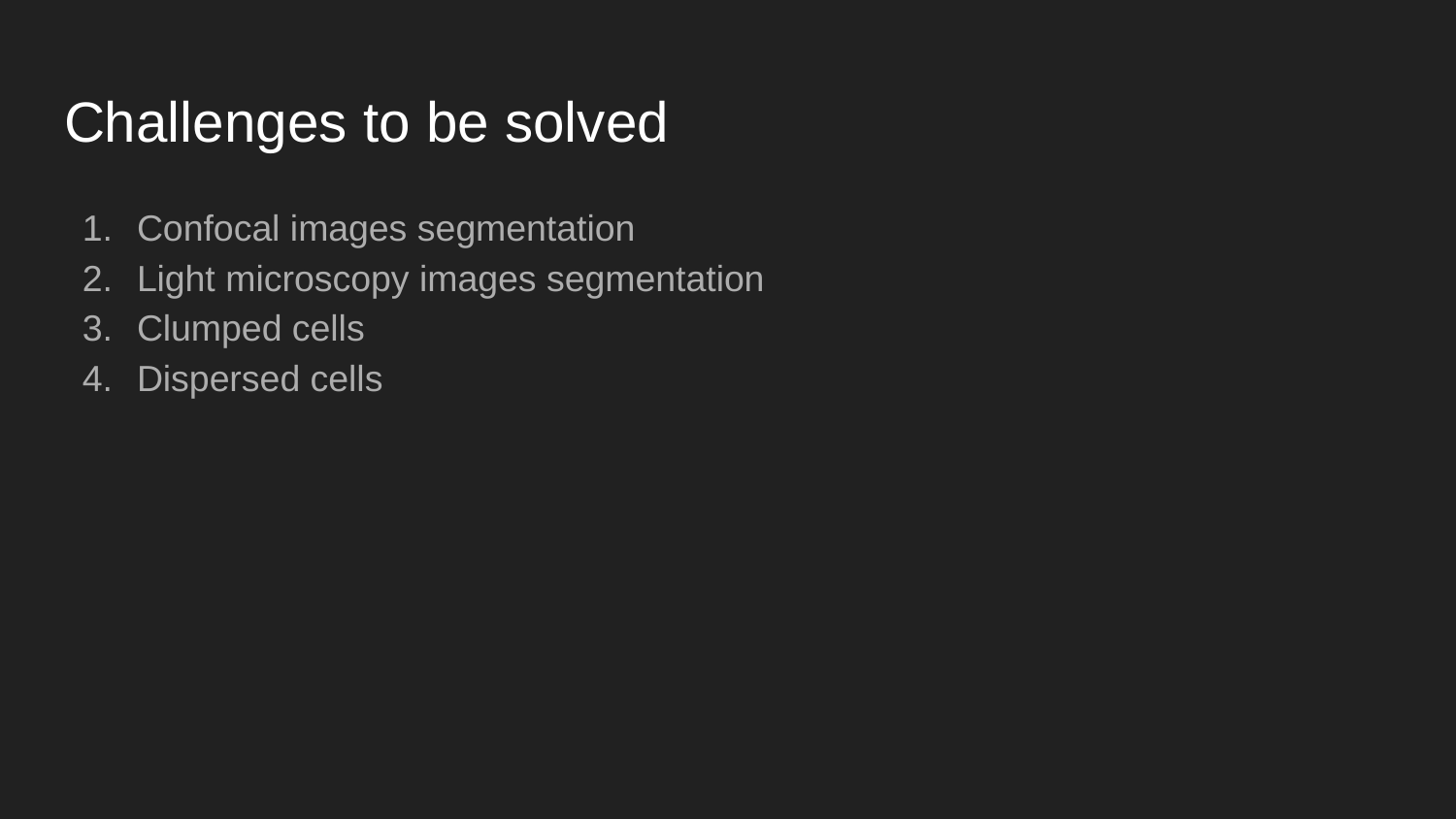

# Challenges to be solved
Confocal images segmentation
Light microscopy images segmentation
Clumped cells
Dispersed cells